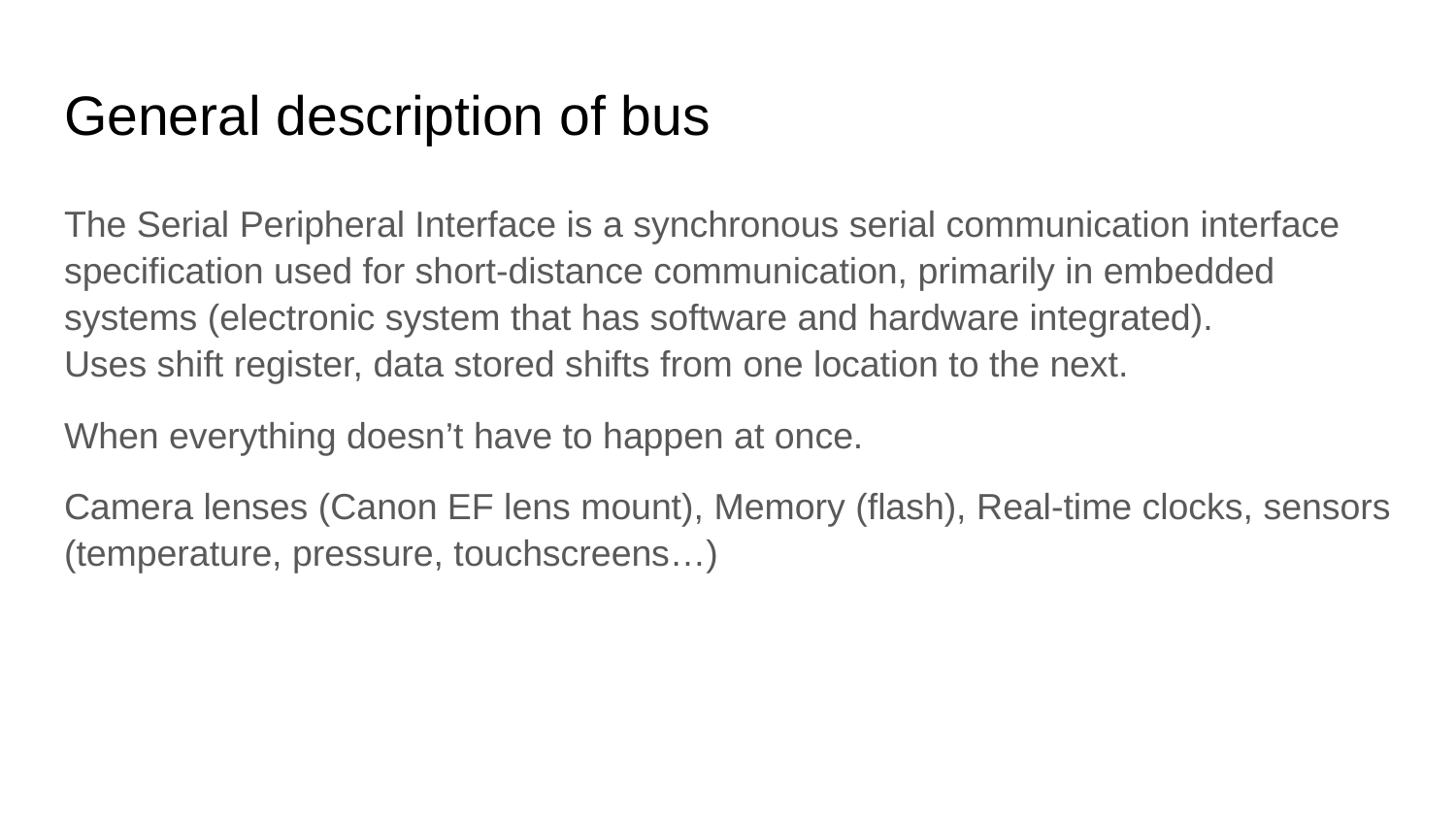

# General description of bus
The Serial Peripheral Interface is a synchronous serial communication interface specification used for short-distance communication, primarily in embedded systems (electronic system that has software and hardware integrated).
Uses shift register, data stored shifts from one location to the next.
When everything doesn’t have to happen at once.
Camera lenses (Canon EF lens mount), Memory (flash), Real-time clocks, sensors (temperature, pressure, touchscreens…)